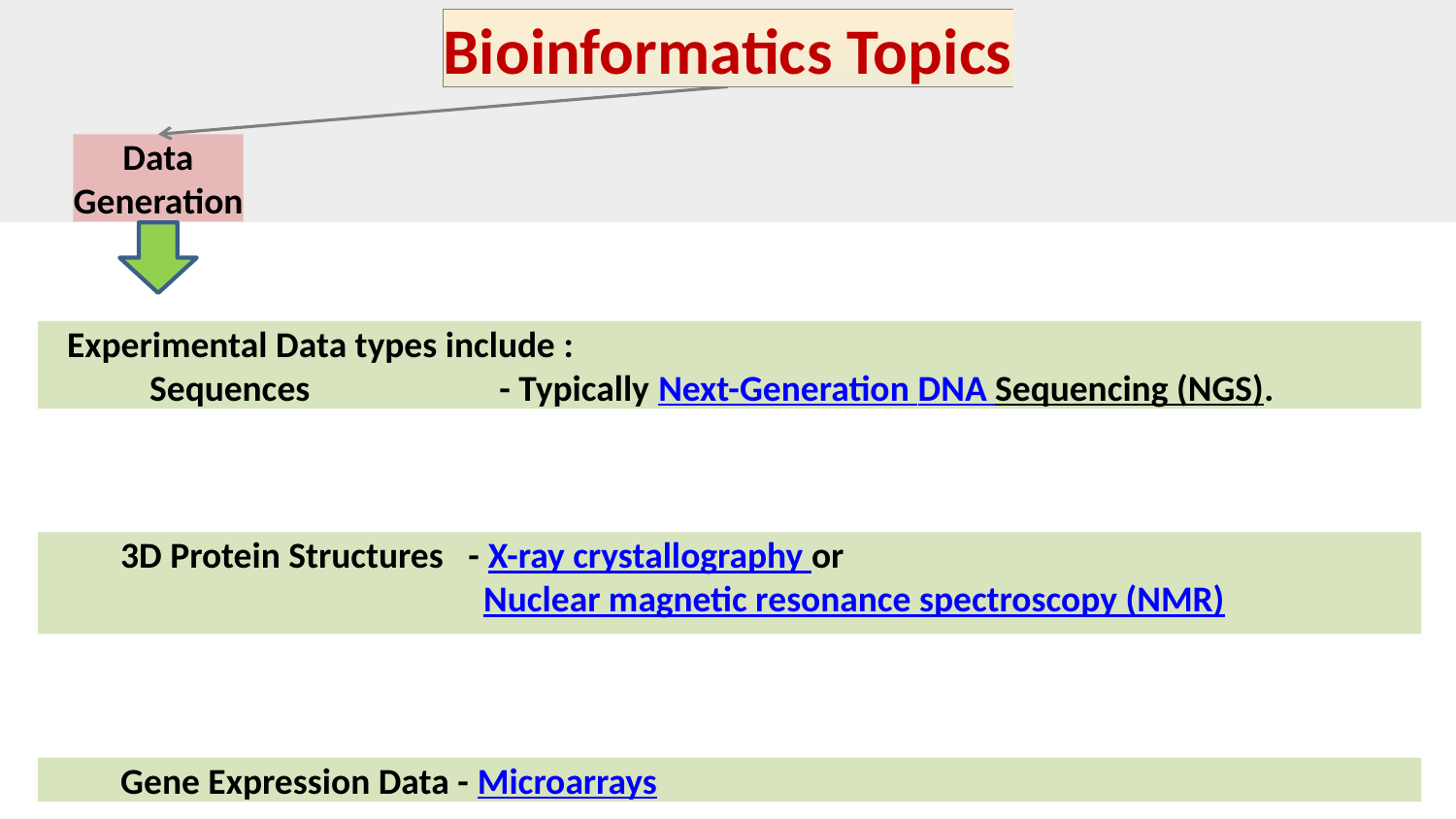

Bioinformatics Topics
Data
Generation

Experimental Data types include :
          Sequences                       - Typically Next-Generation DNA Sequencing (NGS).
          3D Protein Structures   - X-ray crystallography or
                                                      Nuclear magnetic resonance spectroscopy (NMR)
          Gene Expression Data - Microarrays